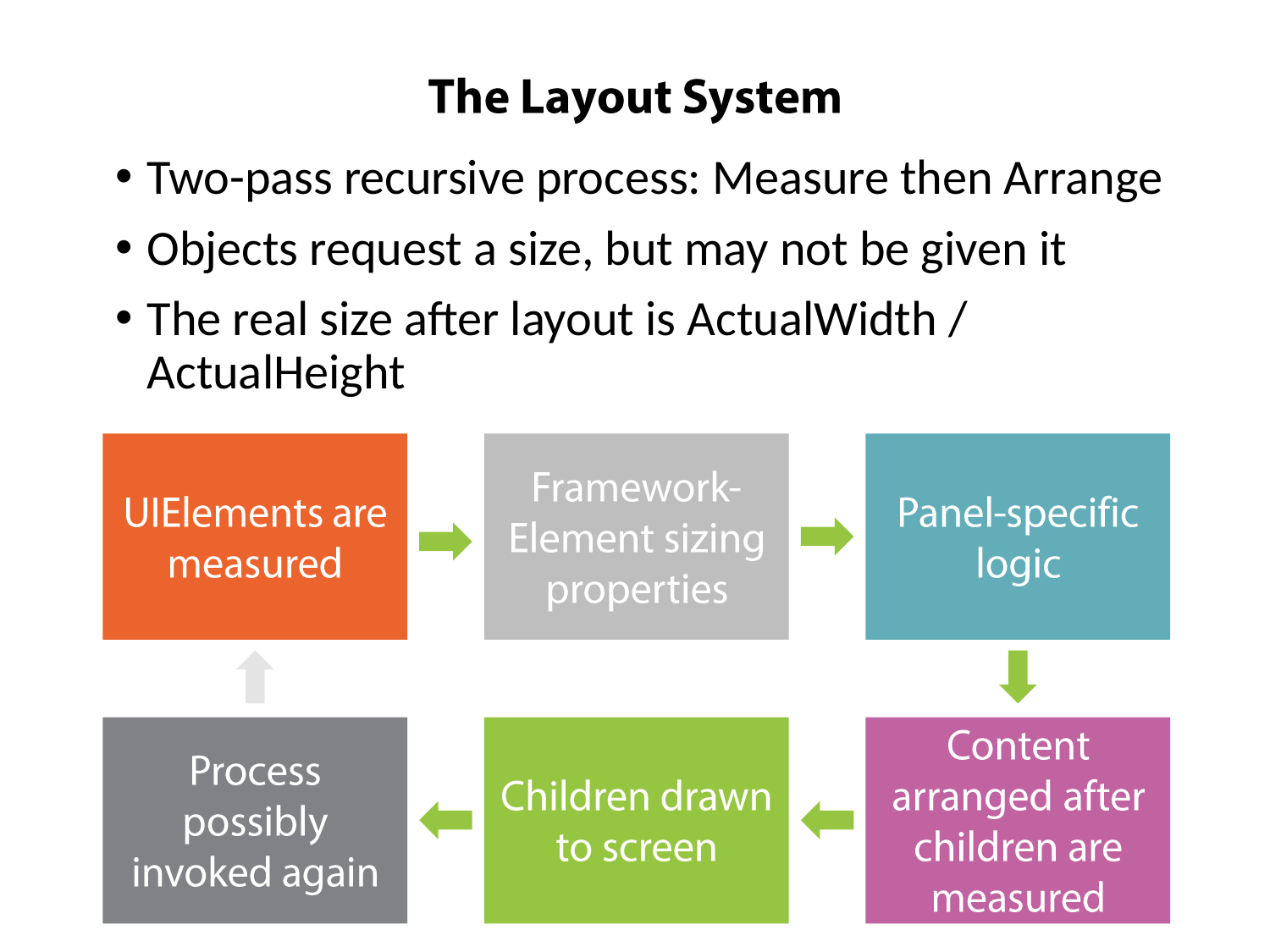

Two-pass recursive process: Measure then Arrange
Objects request a size, but may not be given it
The real size after layout is ActualWidth / ActualHeight